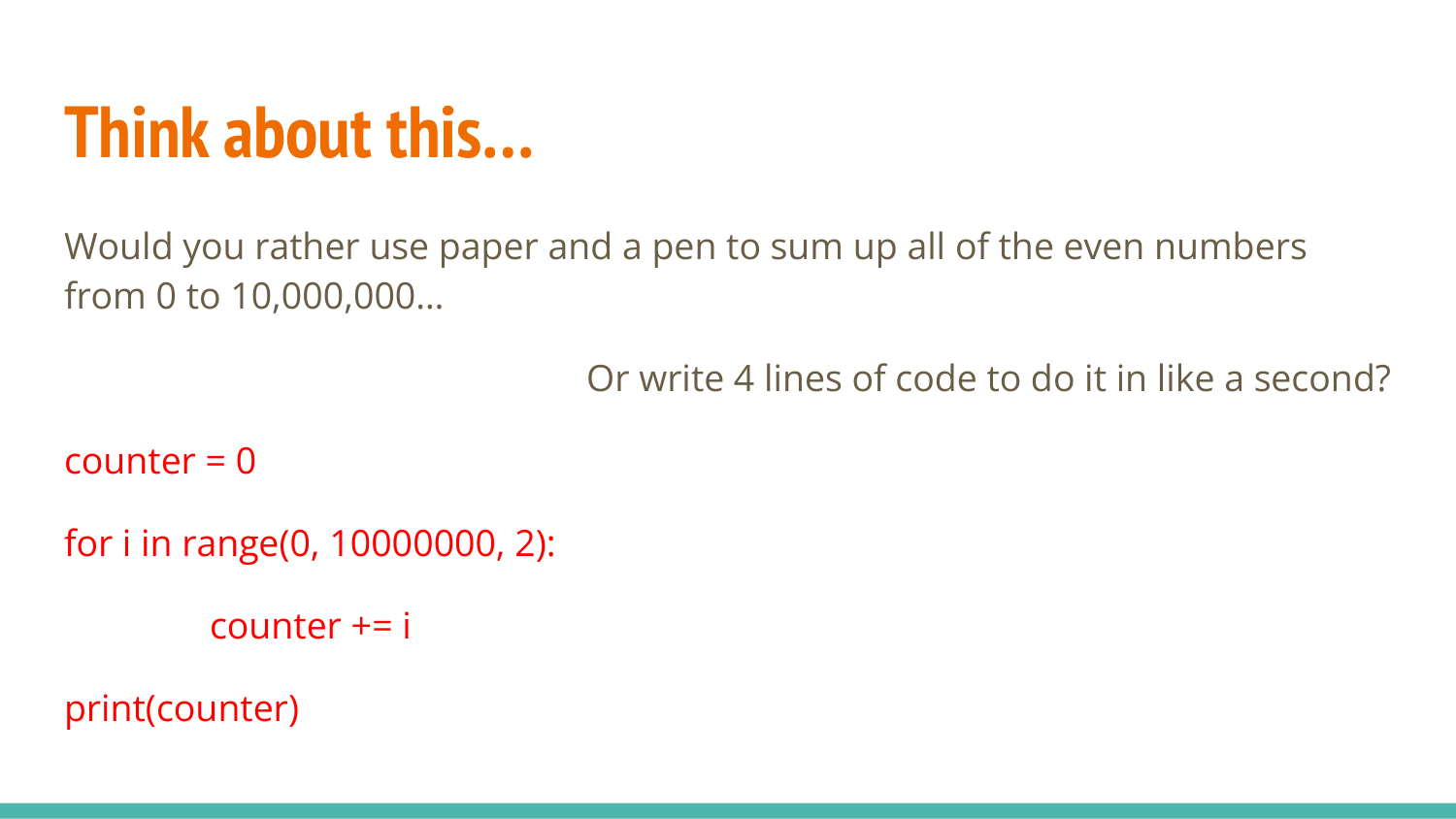

# Think about this…
Would you rather use paper and a pen to sum up all of the even numbers from 0 to 10,000,000…
Or write 4 lines of code to do it in like a second?
counter = 0
for i in range(0, 10000000, 2):
	counter += i
print(counter)